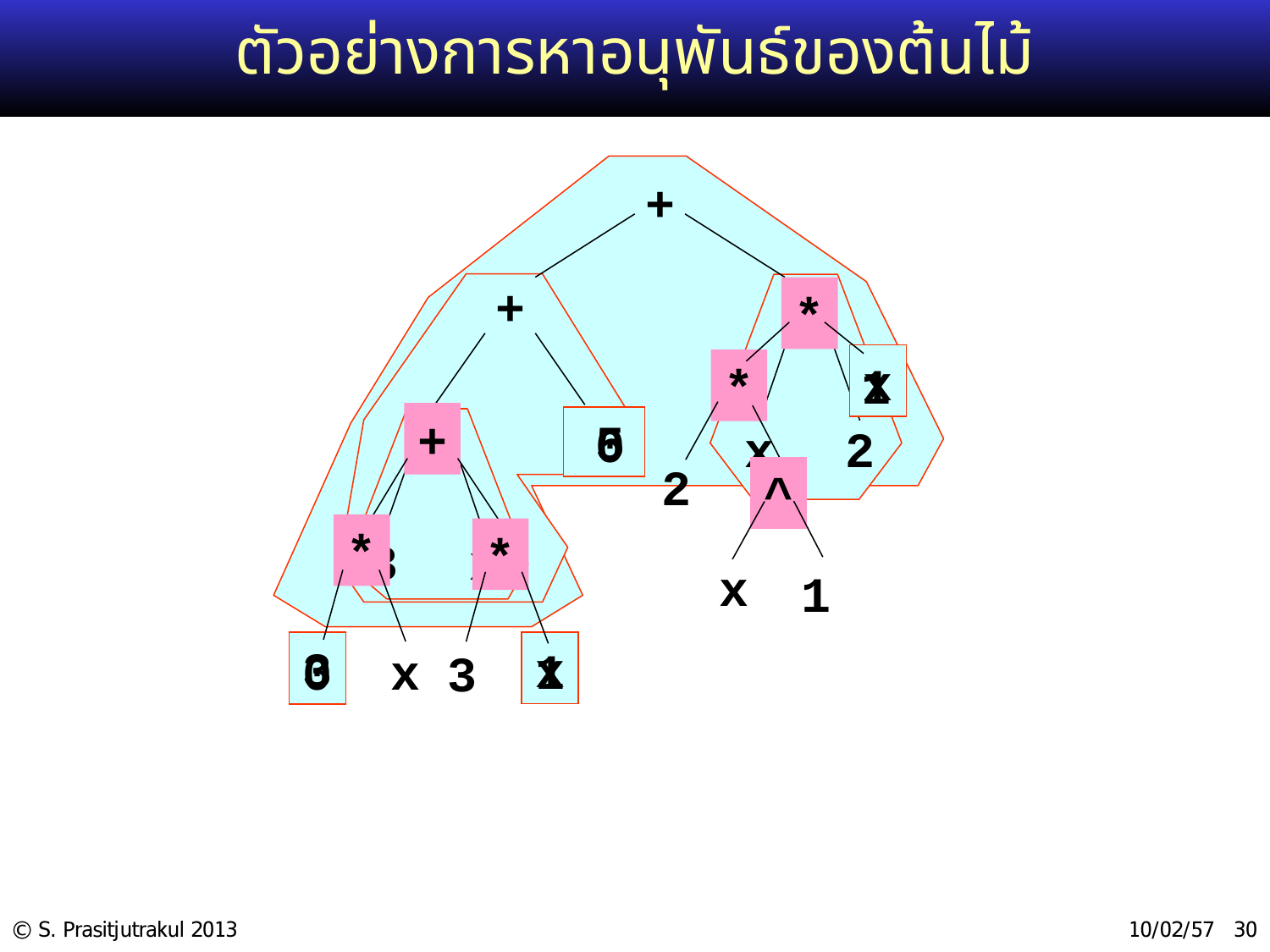

# ตัวอย่างการหาอนุพันธ์ของต้นไม้

+

+

*

*

2
^

x
1
^

x
1

+

*
*

x
3
*
5
0

x
2

3
x
x
3
1
0